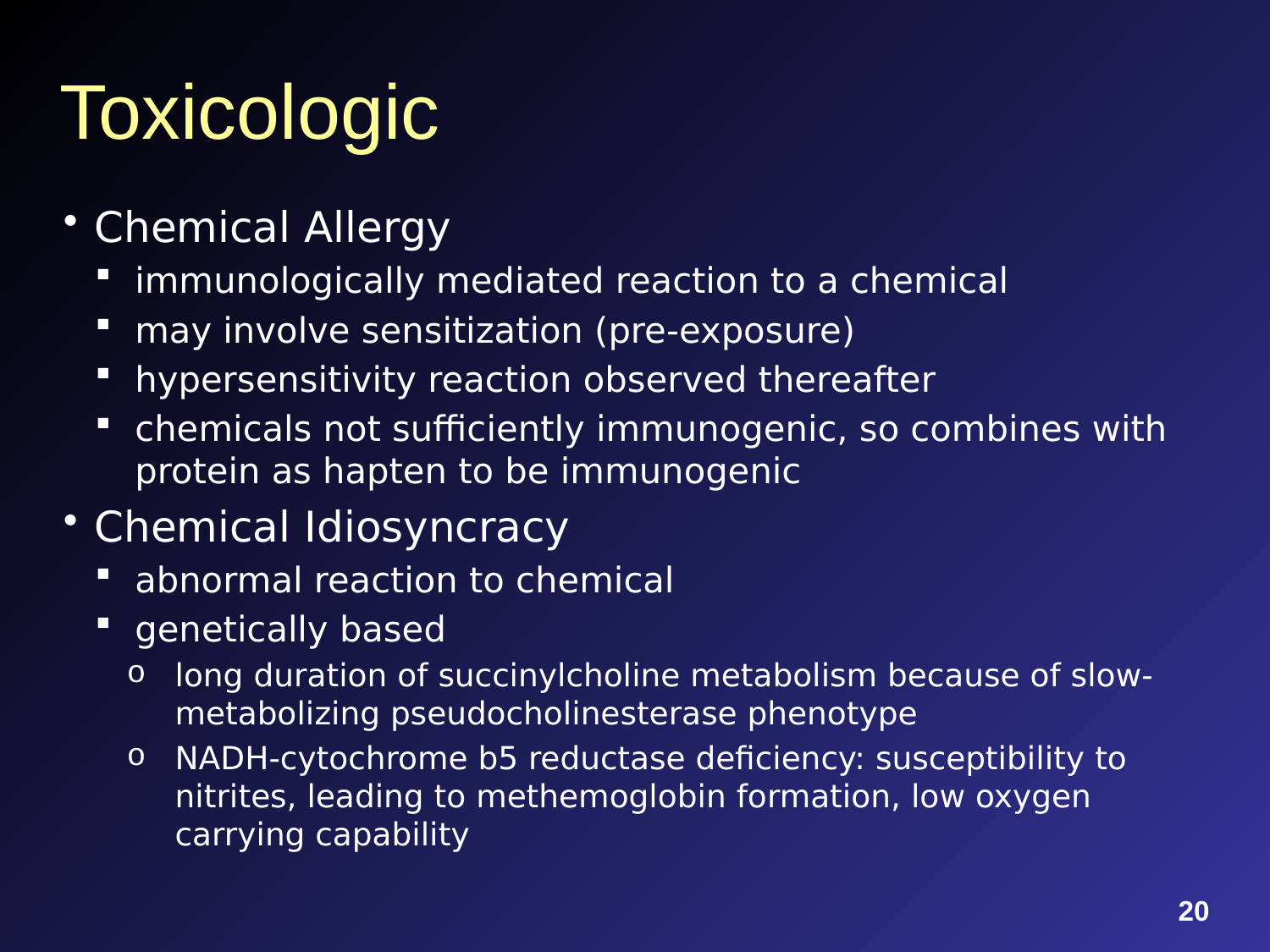

# Toxicologic
Chemical Allergy
immunologically mediated reaction to a chemical
may involve sensitization (pre-exposure)
hypersensitivity reaction observed thereafter
chemicals not sufficiently immunogenic, so combines with protein as hapten to be immunogenic
Chemical Idiosyncracy
abnormal reaction to chemical
genetically based
long duration of succinylcholine metabolism because of slow-metabolizing pseudocholinesterase phenotype
NADH-cytochrome b5 reductase deficiency: susceptibility to nitrites, leading to methemoglobin formation, low oxygen carrying capability

20